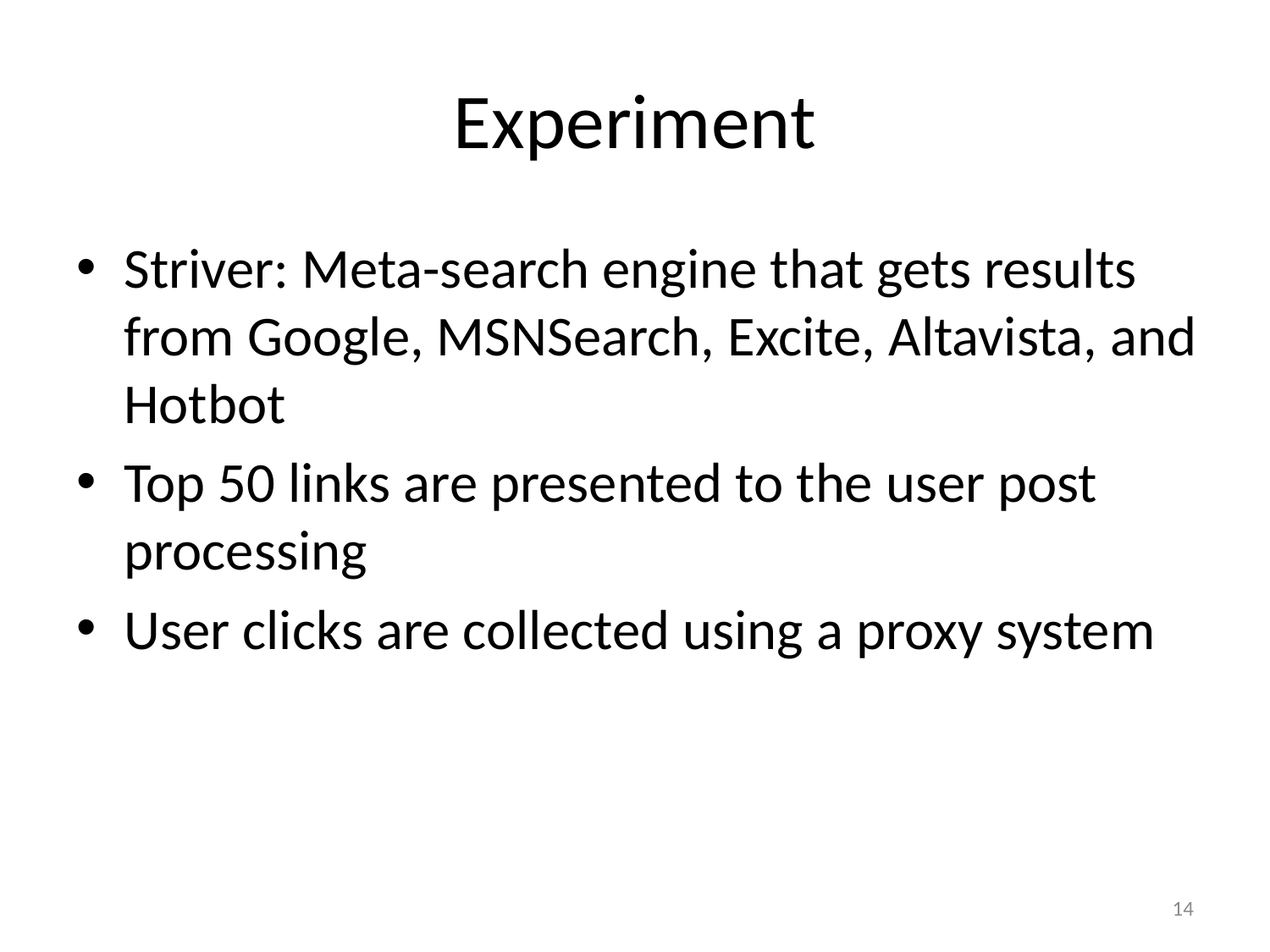

# Experiment
Striver: Meta-search engine that gets results from Google, MSNSearch, Excite, Altavista, and Hotbot
Top 50 links are presented to the user post processing
User clicks are collected using a proxy system

14